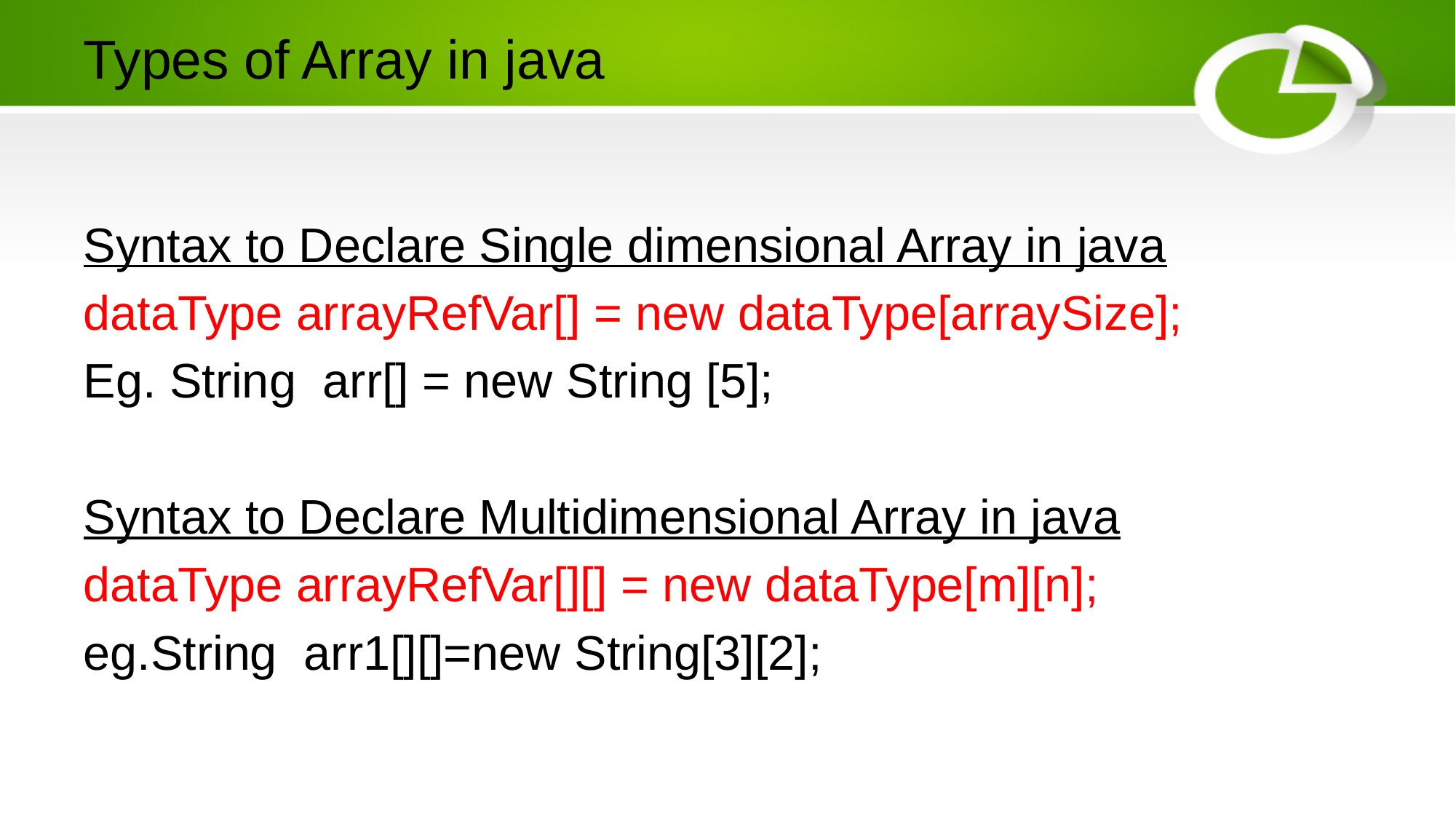

# Types of Array in java

Syntax to Declare Single dimensional Array in java
dataType arrayRefVar[] = new dataType[arraySize];
Eg. String  arr[] = new String [5];

Syntax to Declare Multidimensional Array in java
dataType arrayRefVar[][] = new dataType[m][n];
eg.String  arr1[][]=new String[3][2];